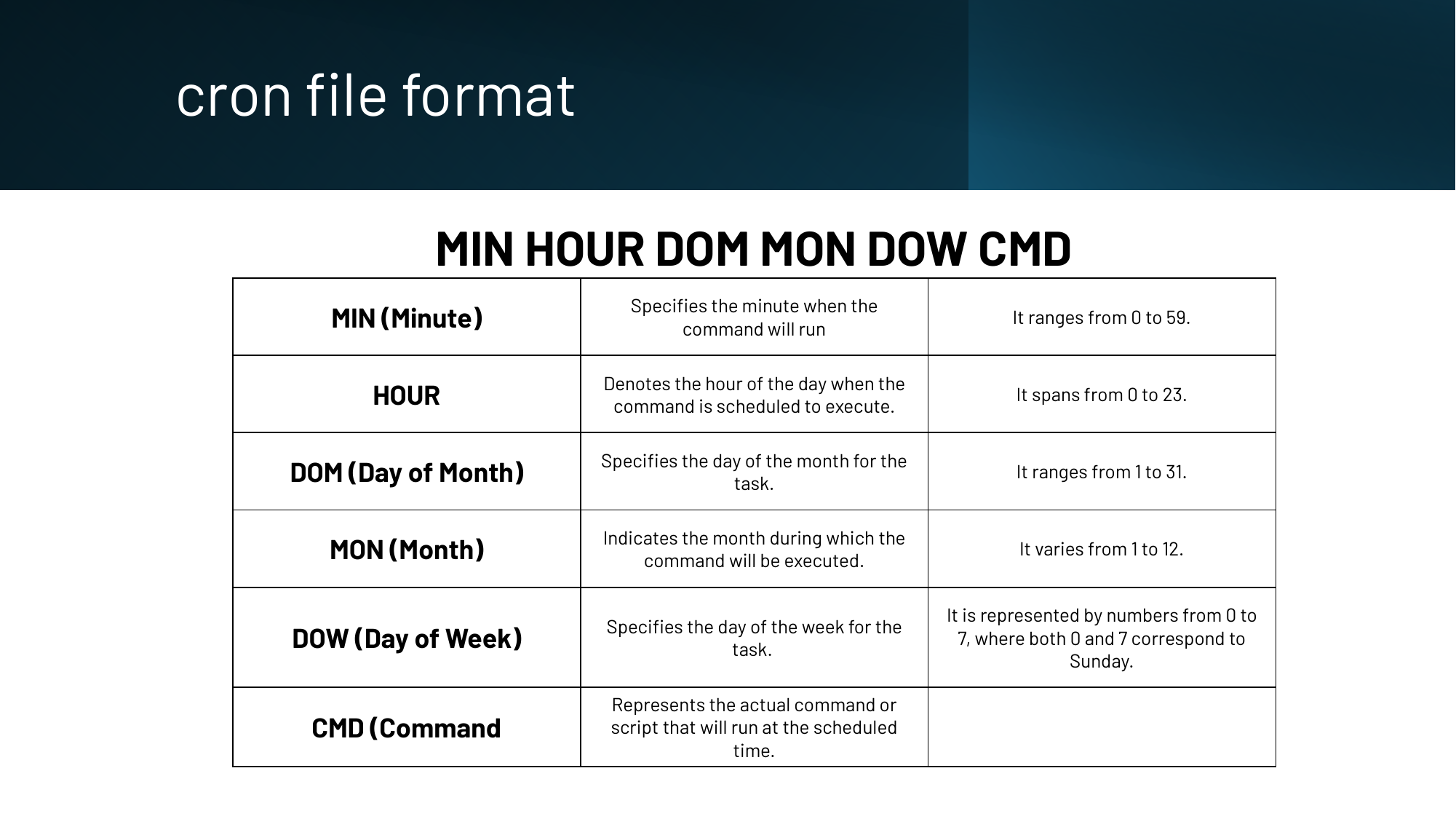

# cron file format
MIN HOUR DOM MON DOW CMD
| MIN (Minute) | Specifies the minute when the command will run | It ranges from 0 to 59. |
| --- | --- | --- |
| HOUR | Denotes the hour of the day when the command is scheduled to execute. | It spans from 0 to 23. |
| DOM (Day of Month) | Specifies the day of the month for the task. | It ranges from 1 to 31. |
| MON (Month) | Indicates the month during which the command will be executed. | It varies from 1 to 12. |
| DOW (Day of Week) | Specifies the day of the week for the task. | It is represented by numbers from 0 to 7, where both 0 and 7 correspond to Sunday. |
| CMD (Command | Represents the actual command or script that will run at the scheduled time. |  |